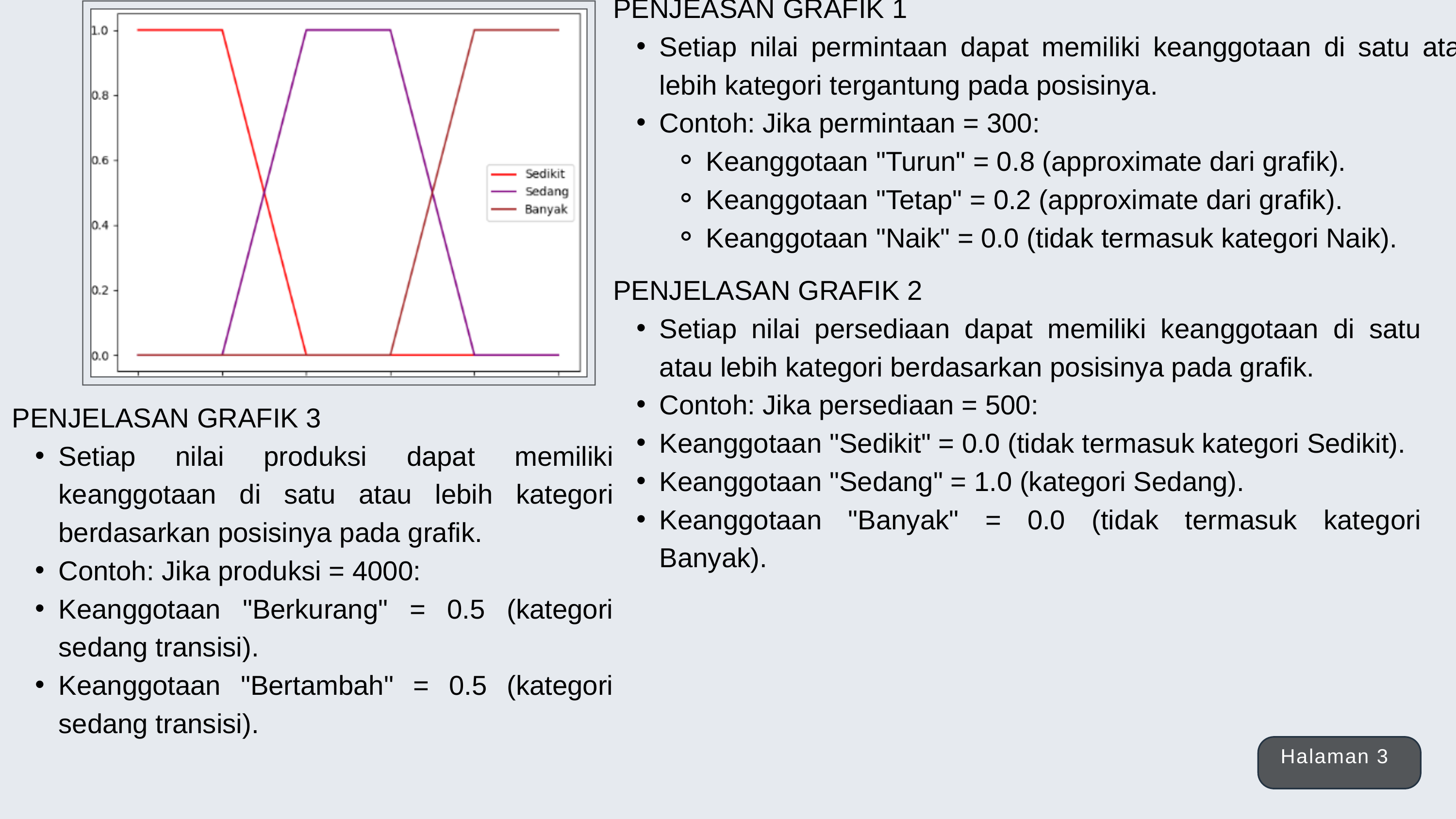

PENJEASAN GRAFIK 1
Setiap nilai permintaan dapat memiliki keanggotaan di satu atau lebih kategori tergantung pada posisinya.
Contoh: Jika permintaan = 300:
Keanggotaan "Turun" = 0.8 (approximate dari grafik).
Keanggotaan "Tetap" = 0.2 (approximate dari grafik).
Keanggotaan "Naik" = 0.0 (tidak termasuk kategori Naik).

PENJELASAN GRAFIK 2
Setiap nilai persediaan dapat memiliki keanggotaan di satu atau lebih kategori berdasarkan posisinya pada grafik.
Contoh: Jika persediaan = 500:
Keanggotaan "Sedikit" = 0.0 (tidak termasuk kategori Sedikit).
Keanggotaan "Sedang" = 1.0 (kategori Sedang).
Keanggotaan "Banyak" = 0.0 (tidak termasuk kategori Banyak).

PENJELASAN GRAFIK 3
Setiap nilai produksi dapat memiliki keanggotaan di satu atau lebih kategori berdasarkan posisinya pada grafik.
Contoh: Jika produksi = 4000:
Keanggotaan "Berkurang" = 0.5 (kategori sedang transisi).
Keanggotaan "Bertambah" = 0.5 (kategori sedang transisi).

Halaman 3